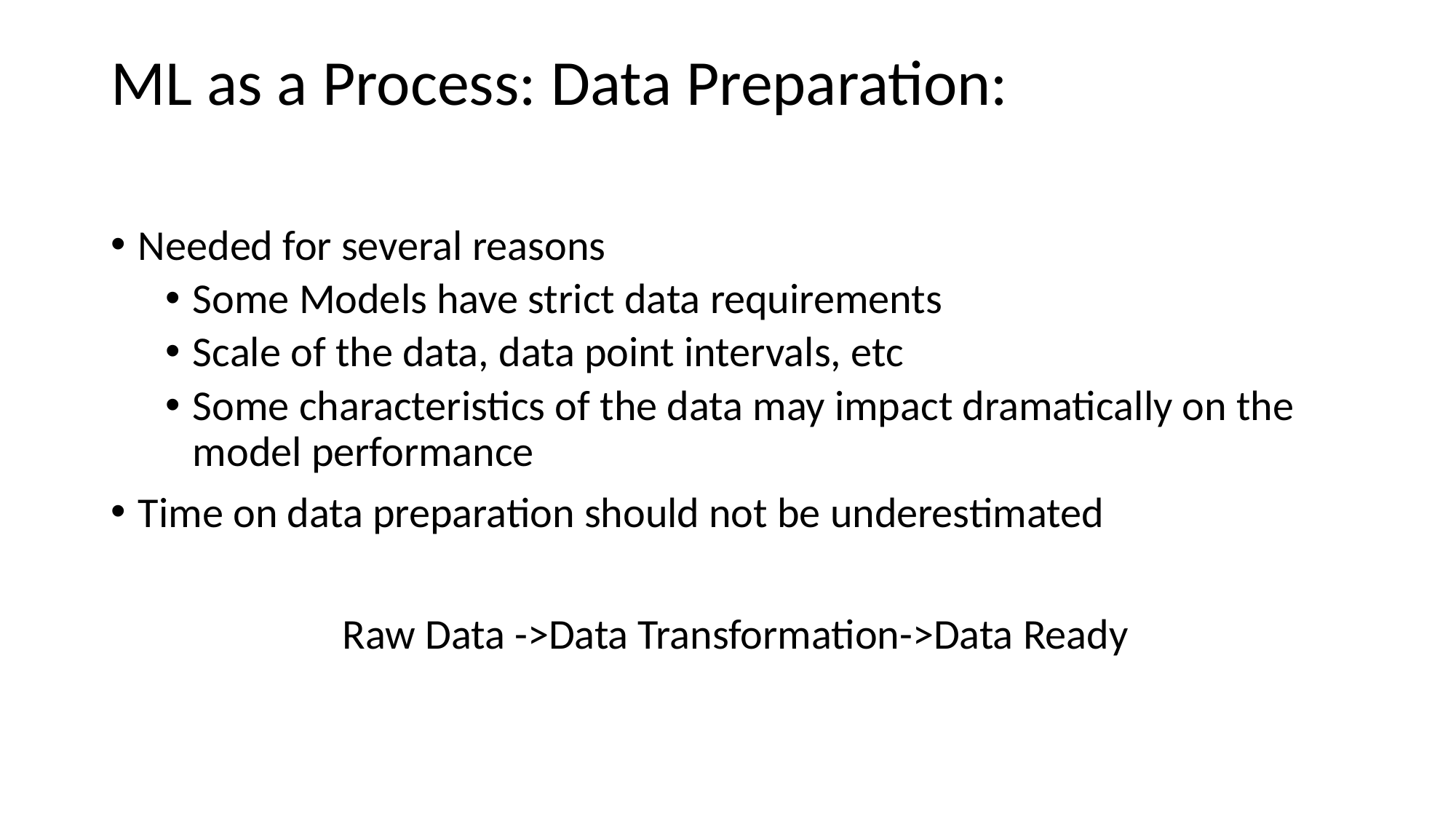

# ML as a Process: Data Preparation:
Needed for several reasons
Some Models have strict data requirements
Scale of the data, data point intervals, etc
Some characteristics of the data may impact dramatically on the model performance
Time on data preparation should not be underestimated

                        Raw Data ->Data Transformation->Data Ready